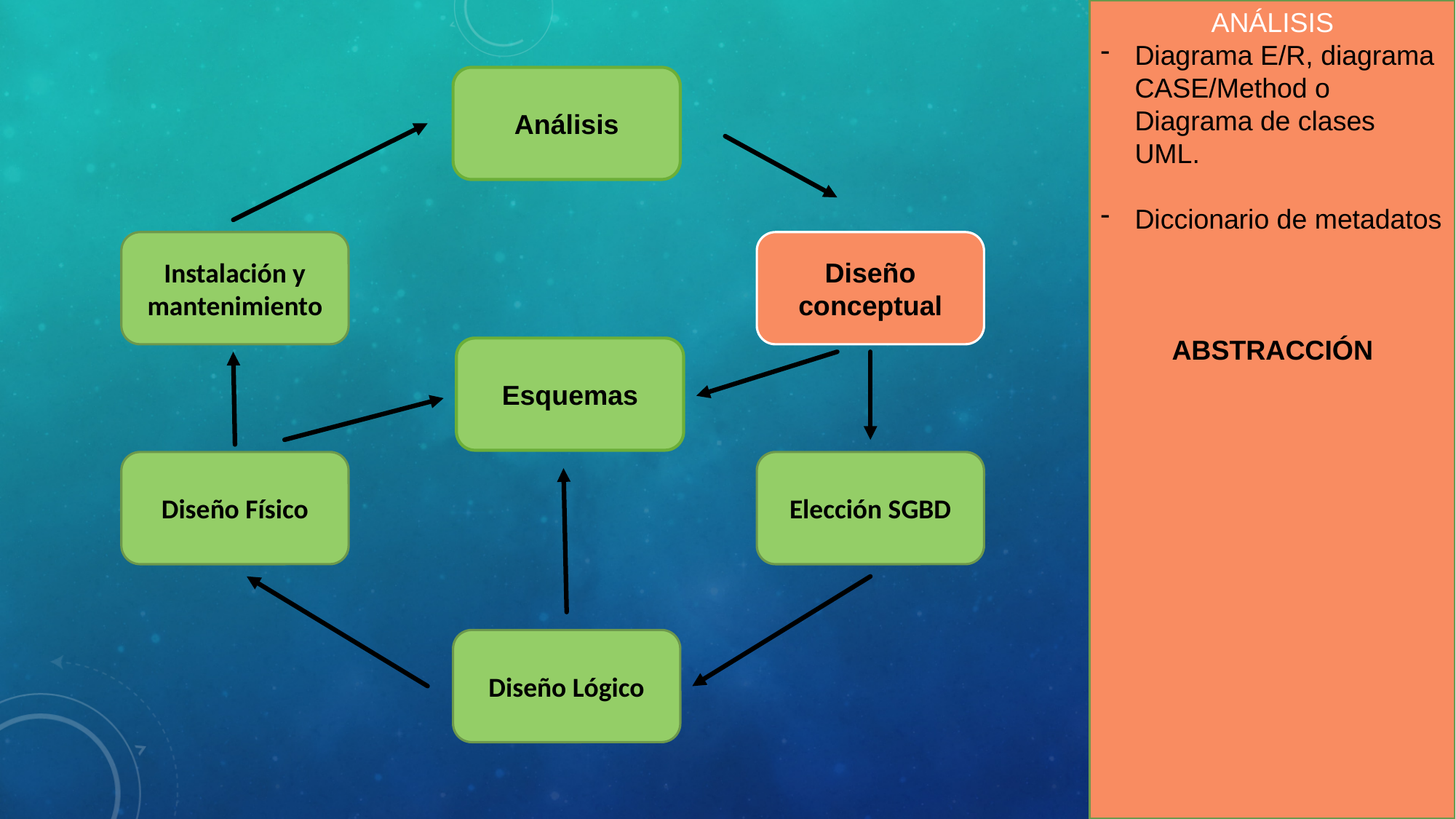

ANÁLISIS
Diagrama E/R, diagrama CASE/Method o Diagrama de clases UML.

Diccionario de metadatos

ABSTRACCIÓN
Análisis
Instalación y mantenimiento
Diseño conceptual
Esquemas
Diseño Físico
Elección SGBD
Diseño Lógico